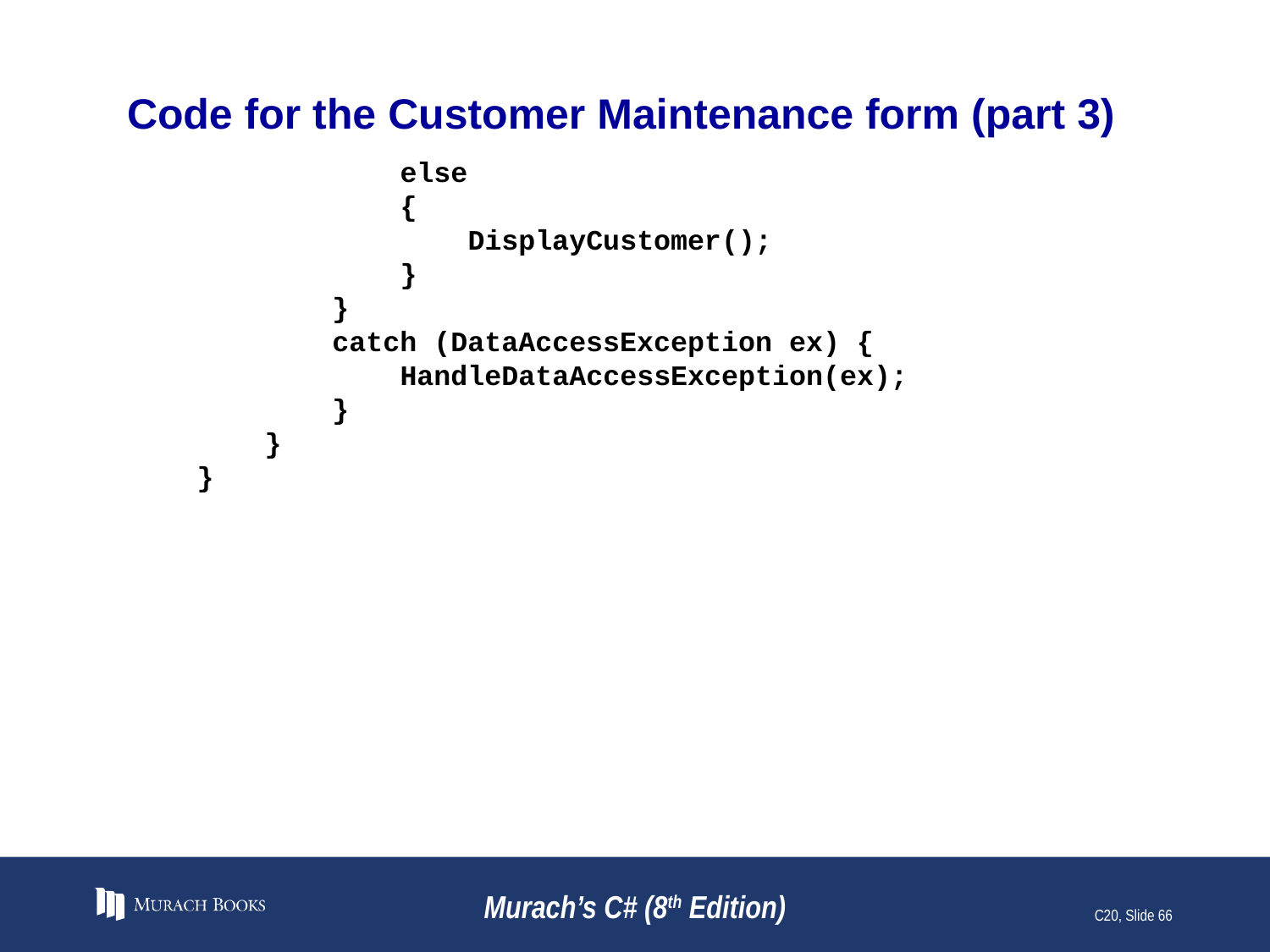

# Code for the Customer Maintenance form (part 3)
                else
                {
                    DisplayCustomer();
                }
            }
            catch (DataAccessException ex) {
                HandleDataAccessException(ex);
            }
        }
    }

Murach’s C# (8th Edition)

C20, Slide 66